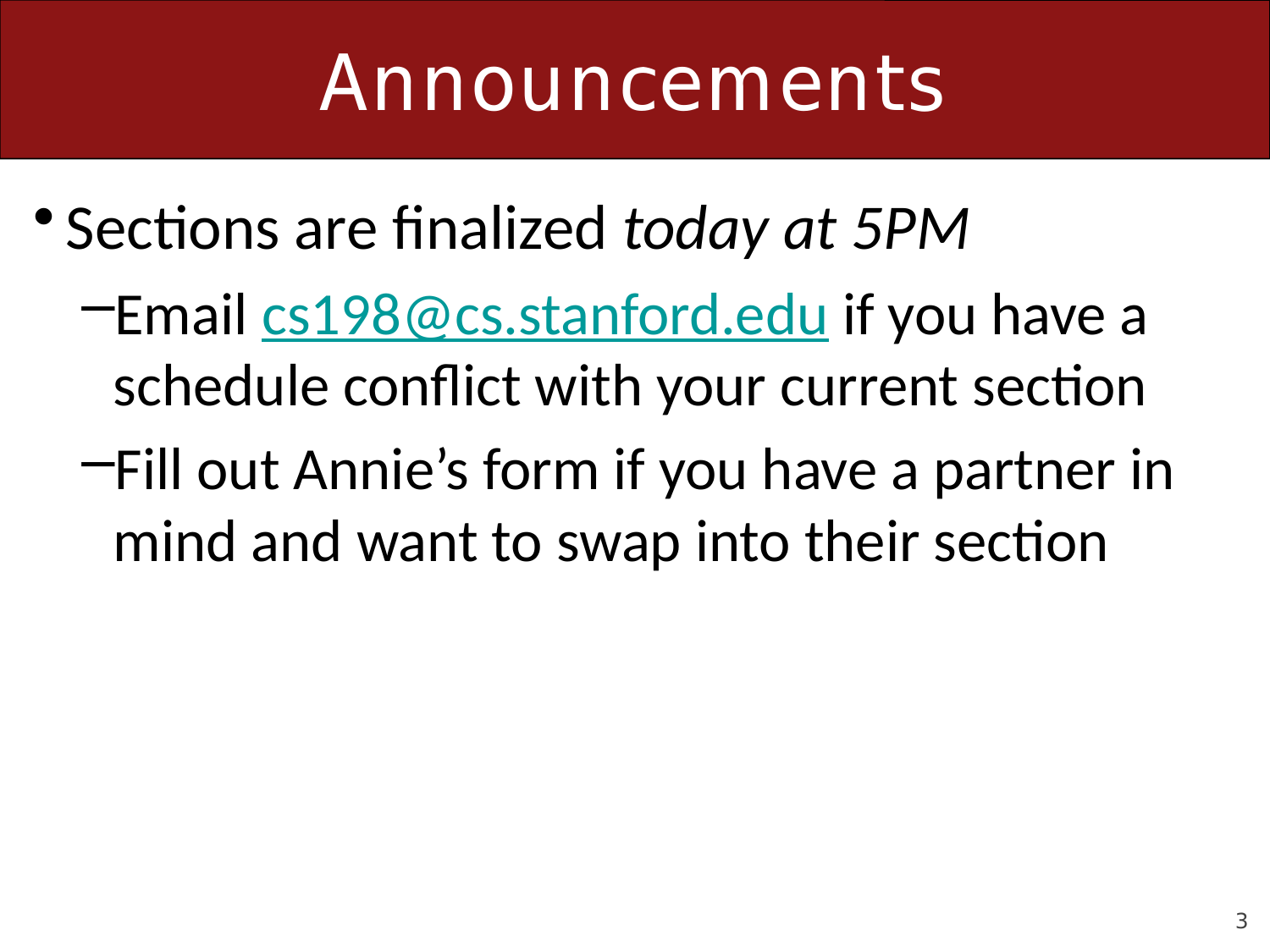

# Announcements
Sections are finalized today at 5PM
Email cs198@cs.stanford.edu if you have a schedule conflict with your current section
Fill out Annie’s form if you have a partner in mind and want to swap into their section